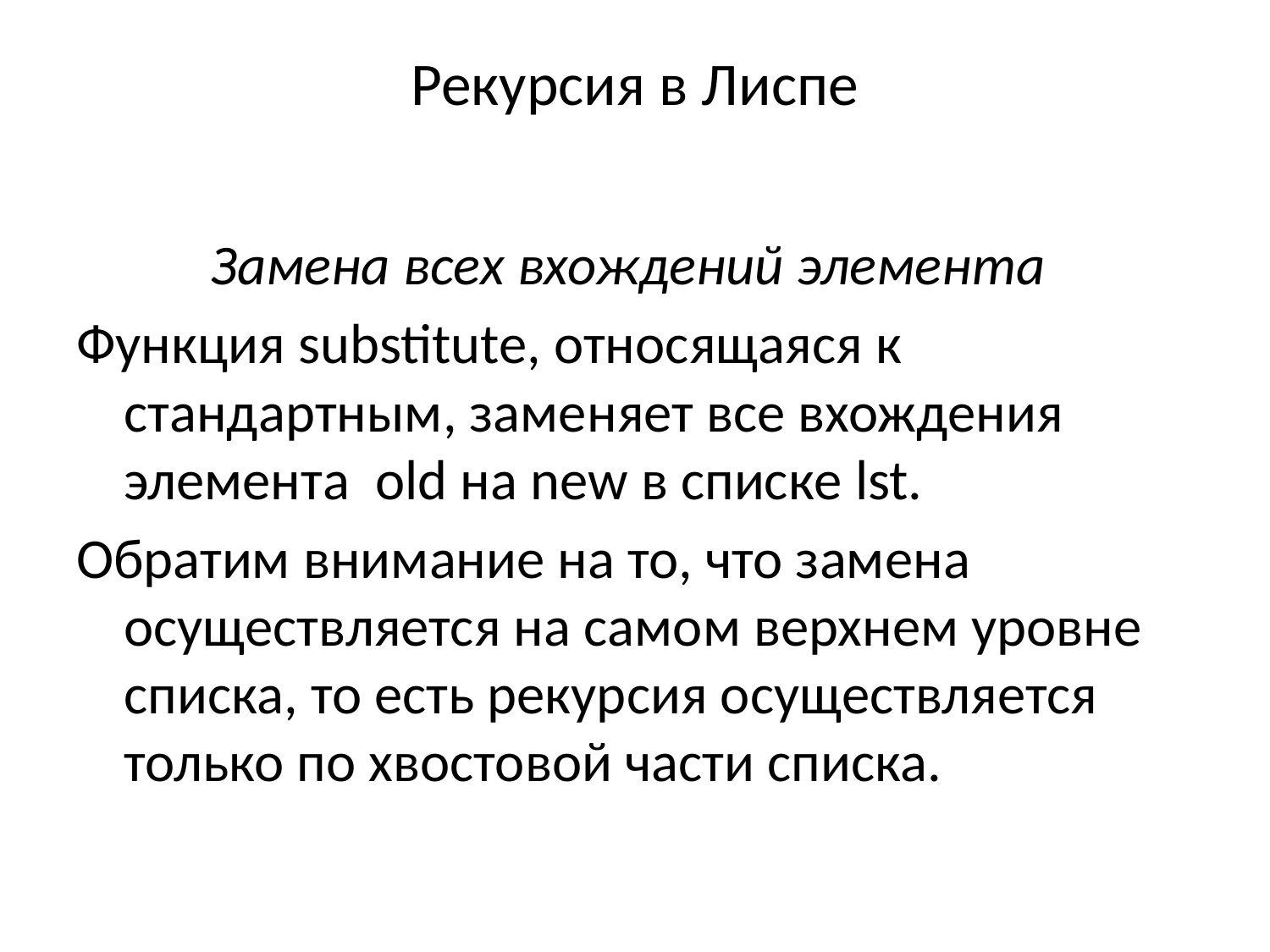

# Рекурсия в Лиспе
Замена всех вхождений элемента
Функция substitute, относящаяся к стандартным, заменяет все вхождения элемента  old на new в списке lst.
Обратим внимание на то, что замена осуществляется на самом верхнем уровне списка, то есть рекурсия осуществляется только по хвостовой части списка.